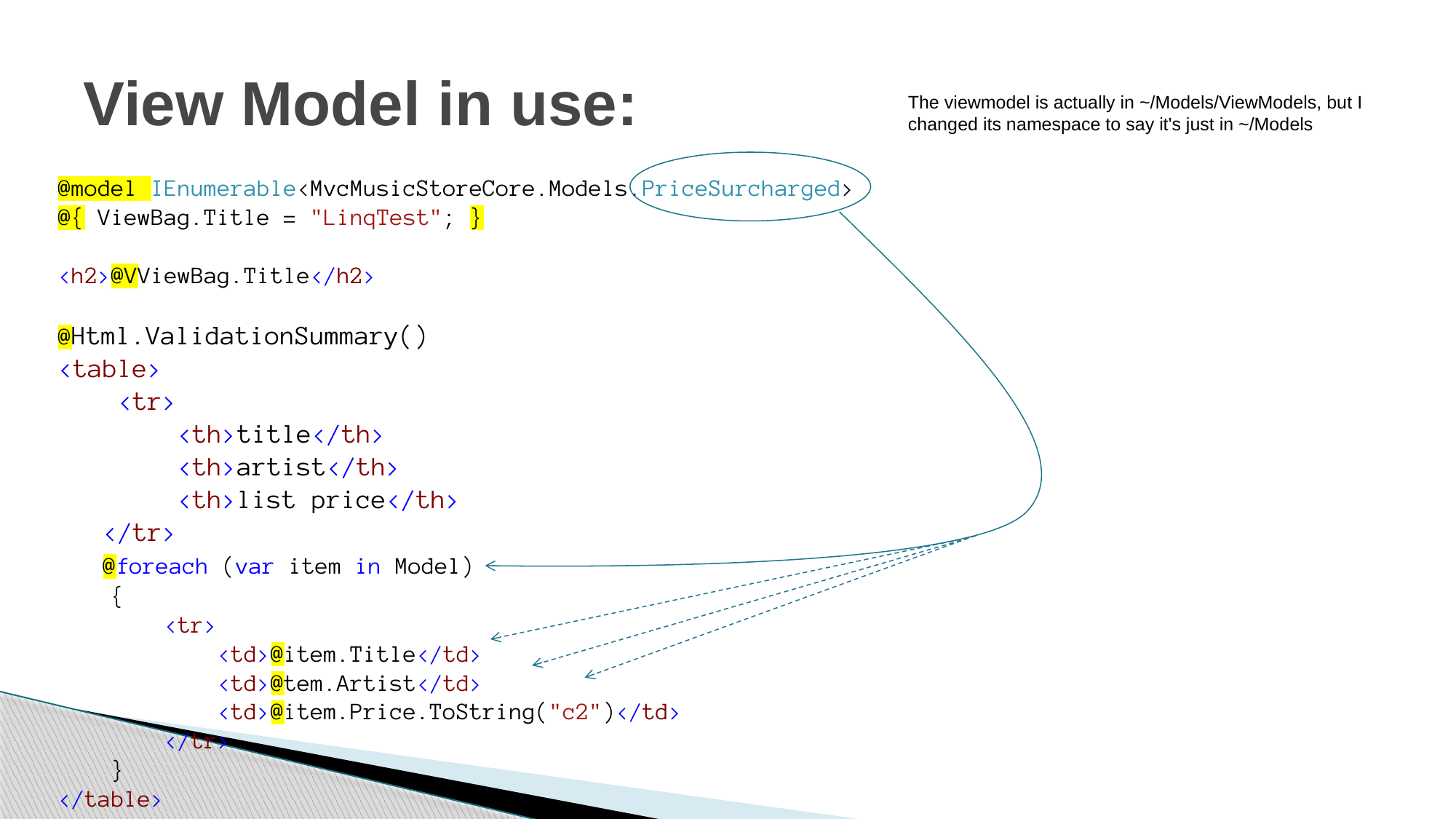

# View Model in use:
The viewmodel is actually in ~/Models/ViewModels, but I changed its namespace to say it's just in ~/Models

@model IEnumerable<MvcMusicStoreCore.Models.PriceSurcharged>
@{ ViewBag.Title = "LinqTest"; }

<h2>@VViewBag.Title</h2>

@Html.ValidationSummary()
<table>
    <tr>
        <th>title</th>
        <th>artist</th>
        <th>list price</th>
   </tr>
   @foreach (var item in Model)
    {
        <tr>
            <td>@item.Title</td>
            <td>@tem.Artist</td>
            <td>@item.Price.ToString("c2")</td>
        </tr>
    }
</table>